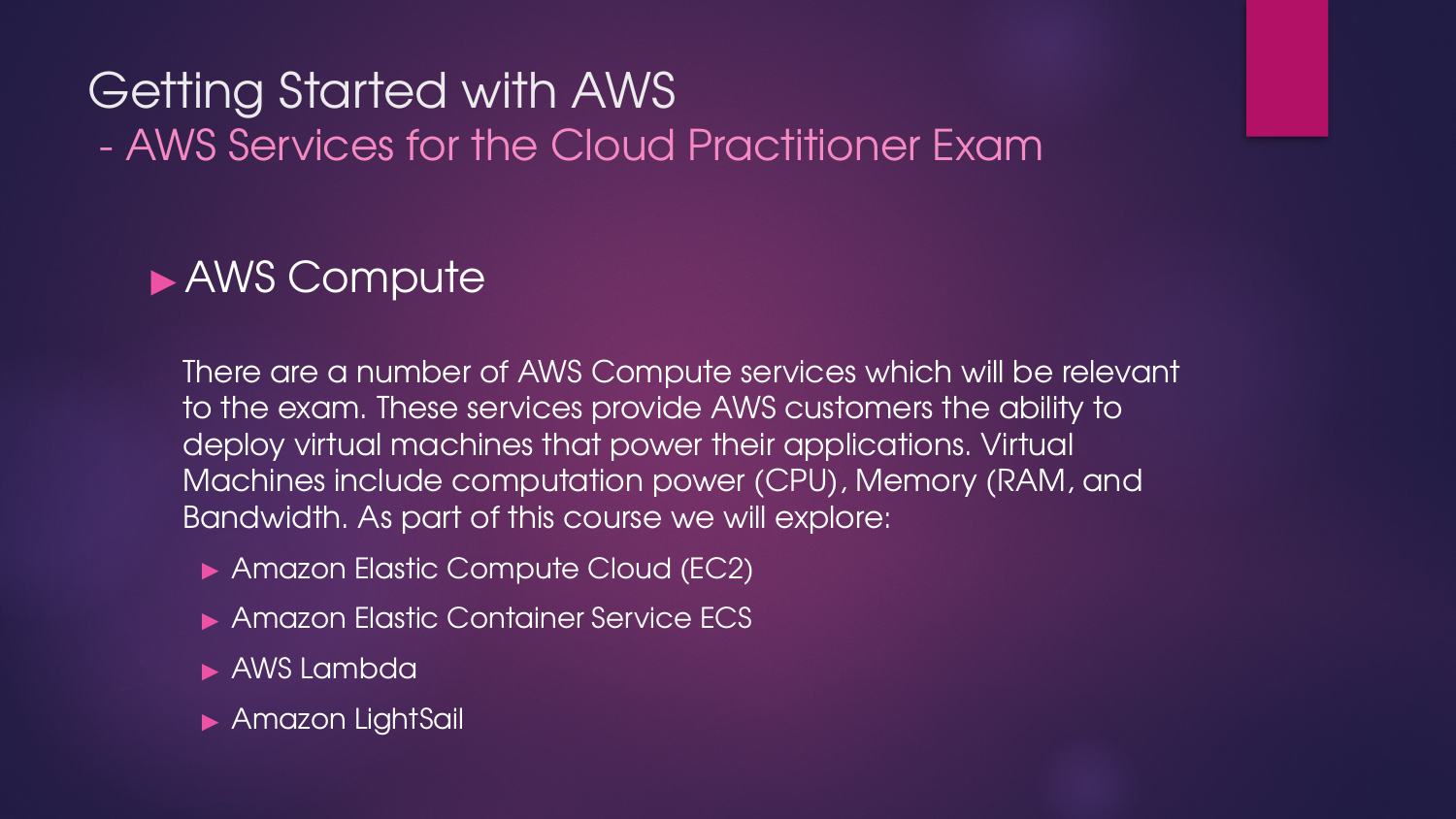

# Getting Started with AWS - AWS Services for the Cloud Practitioner Exam
AWS Compute
There are a number of AWS Compute services which will be relevant to the exam. These services provide AWS customers the ability to deploy virtual machines that power their applications. Virtual Machines include computation power (CPU), Memory (RAM, and Bandwidth. As part of this course we will explore:
Amazon Elastic Compute Cloud (EC2)
Amazon Elastic Container Service ECS
AWS Lambda
Amazon LightSail